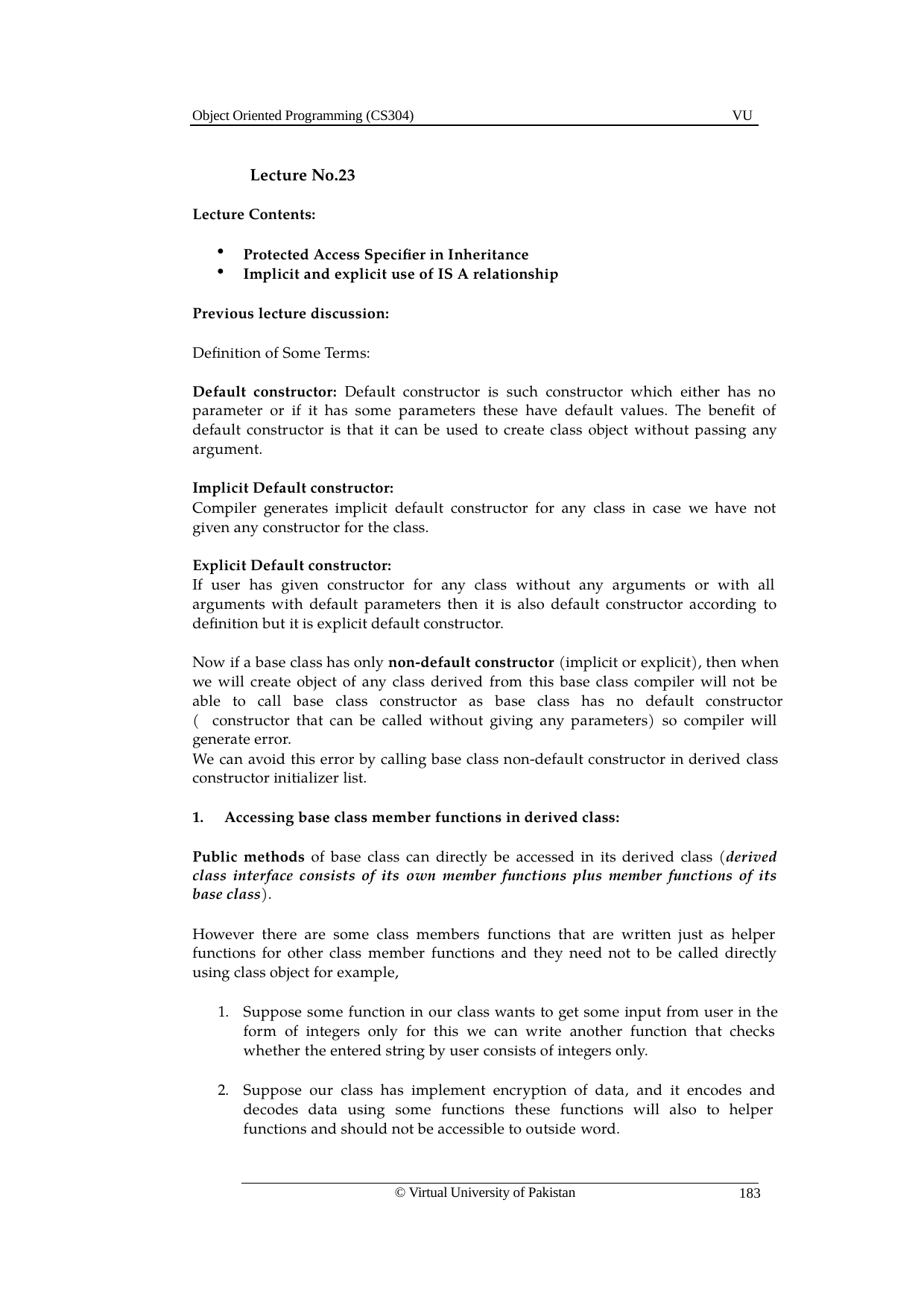

Object Oriented Programming (CS304)
VU

Lecture No.23

Lecture Contents:

Protected Access Specifier in Inheritance
Implicit and explicit use of IS A relationship

Previous lecture discussion:

Definition of Some Terms:

Default constructor: Default constructor is such constructor which either has no  parameter or if it has some parameters these have default values. The benefit of  default constructor is that it can be used to create class object without passing any  argument.

Implicit Default constructor:
Compiler generates implicit default constructor for any class in case we have not  given any constructor for the class.

Explicit Default constructor:
If user has given constructor for any class without any arguments or with all  arguments with default parameters then it is also default constructor according to  definition but it is explicit default constructor.

Now if a base class has only non-default constructor (implicit or explicit), then when  we will create object of any class derived from this base class compiler will not be  able to call base class constructor as base class has no default constructor (  constructor that can be called without giving any parameters) so compiler will  generate error.
We can avoid this error by calling base class non-default constructor in derived class  constructor initializer list.

Accessing base class member functions in derived class:

Public methods of base class can directly be accessed in its derived class (derived  class interface consists of its own member functions plus member functions of its  base class).

However there are some class members functions that are written just as helper  functions for other class member functions and they need not to be called directly  using class object for example,

Suppose some function in our class wants to get some input from user in the  form of integers only for this we can write another function that checks  whether the entered string by user consists of integers only.

Suppose our class has implement encryption of data, and it encodes and  decodes data using some functions these functions will also to helper  functions and should not be accessible to outside word.
© Virtual University of Pakistan

183